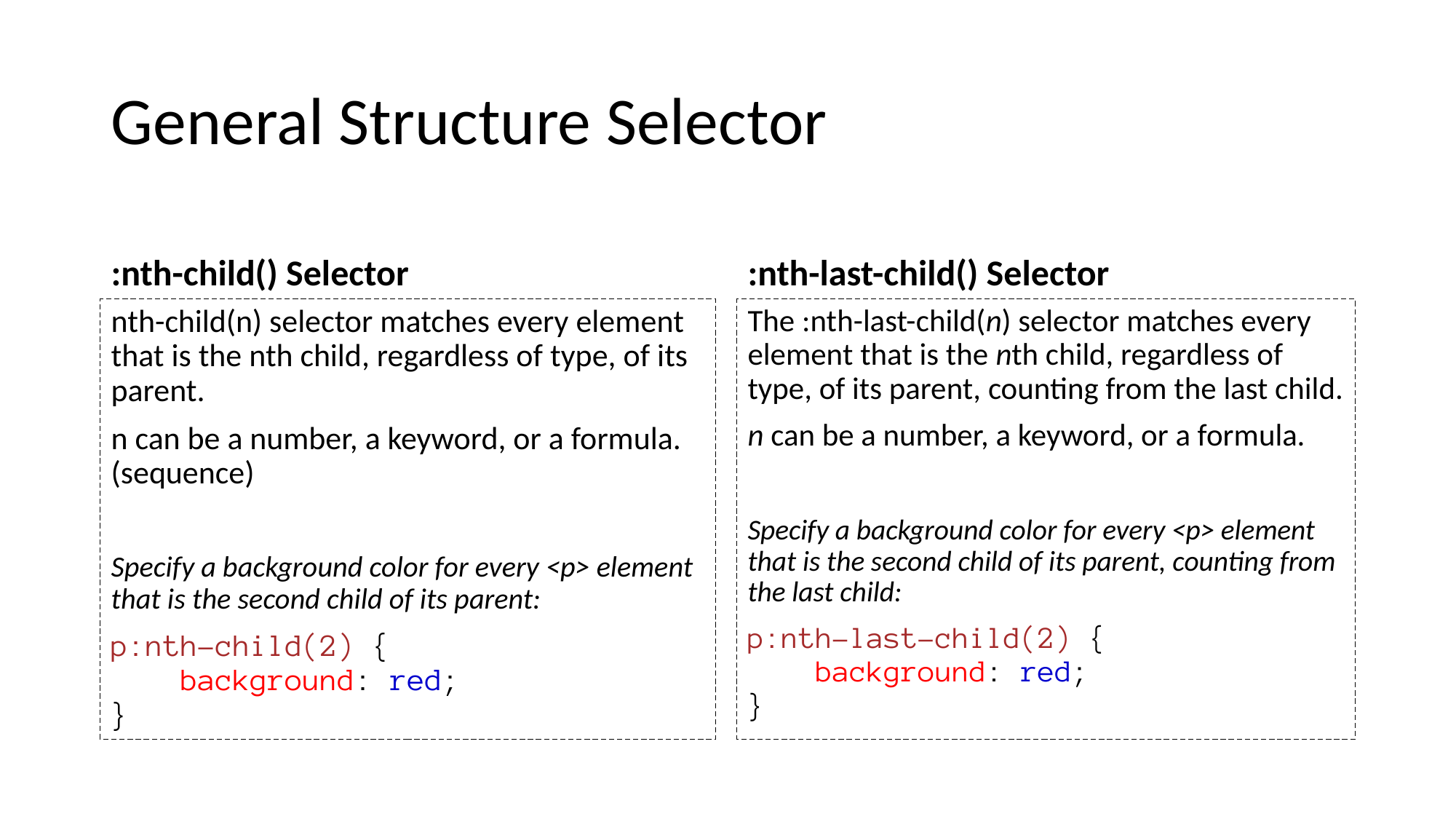

# General Structure Selector
:nth-child() Selector
:nth-last-child() Selector
nth-child(n) selector matches every element that is the nth child, regardless of type, of its parent.
n can be a number, a keyword, or a formula.(sequence)

Specify a background color for every <p> element that is the second child of its parent:
p:nth-child(2) {
    background: red;
}
The :nth-last-child(n) selector matches every element that is the nth child, regardless of type, of its parent, counting from the last child.
n can be a number, a keyword, or a formula.

Specify a background color for every <p> element that is the second child of its parent, counting from the last child:
p:nth-last-child(2) {
    background: red;
}